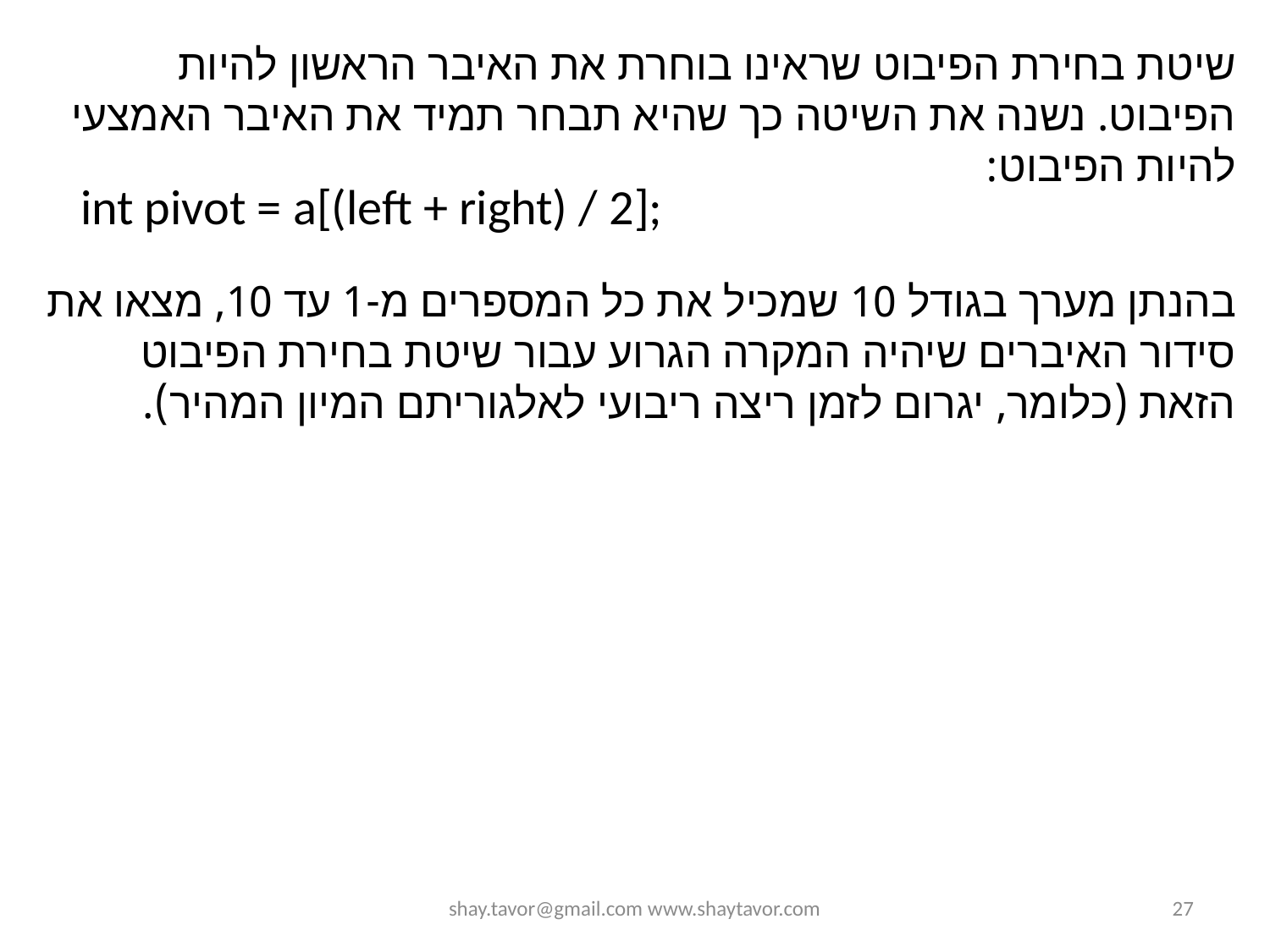

שיטת בחירת הפיבוט שראינו בוחרת את האיבר הראשון להיות הפיבוט. נשנה את השיטה כך שהיא תבחר תמיד את האיבר האמצעי להיות הפיבוט:
int pivot = a[(left + right) / 2];
בהנתן מערך בגודל 10 שמכיל את כל המספרים מ-1 עד 10, מצאו את סידור האיברים שיהיה המקרה הגרוע עבור שיטת בחירת הפיבוט הזאת (כלומר, יגרום לזמן ריצה ריבועי לאלגוריתם המיון המהיר).
shay.tavor@gmail.com www.shaytavor.com
27